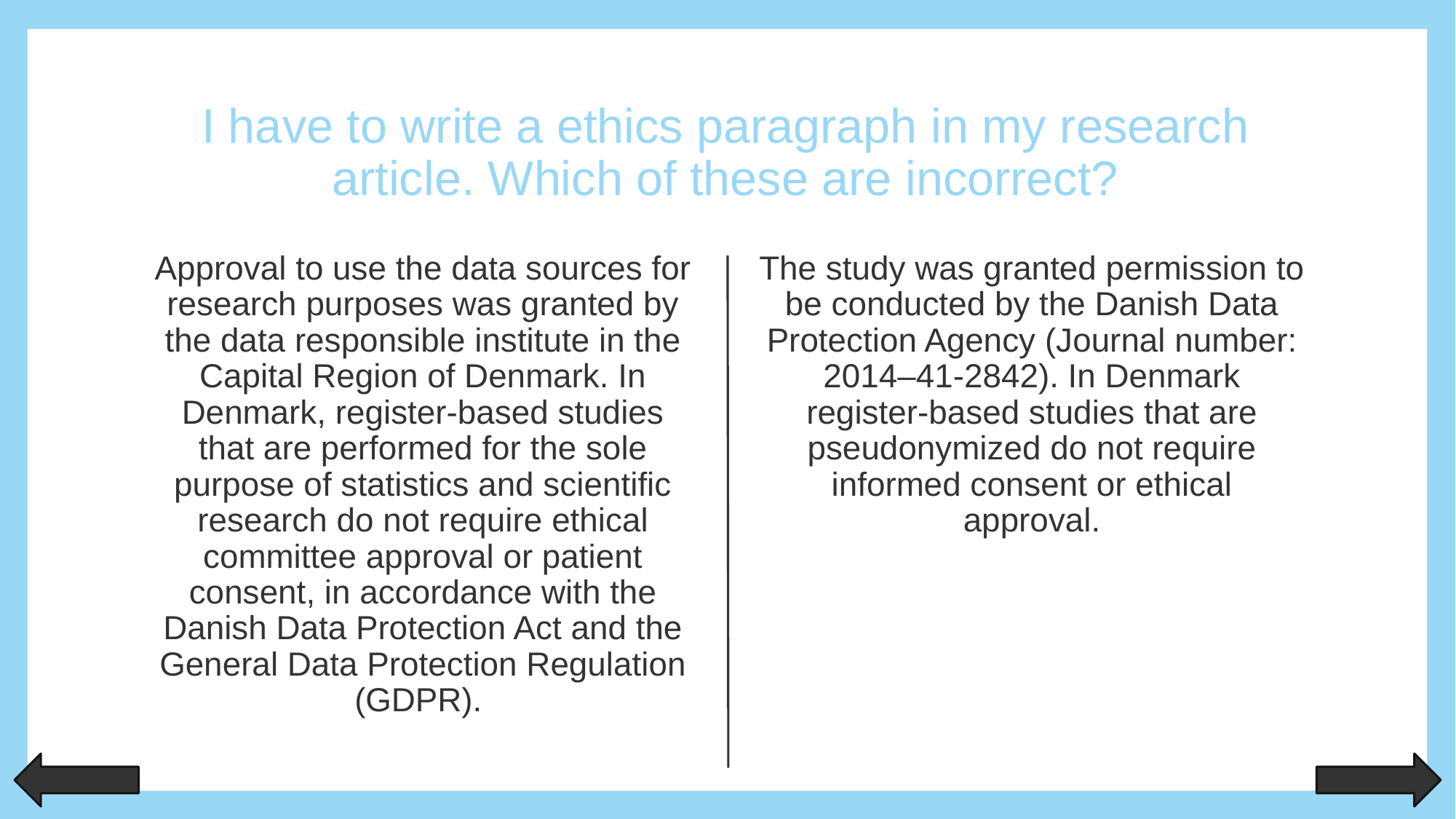

# I have to write a ethics paragraph in my research article. Which of these are incorrect?
Approval to use the data sources for research purposes was granted by the data responsible institute in the Capital Region of Denmark. In Denmark, register-based studies that are performed for the sole purpose of statistics and scientific research do not require ethical committee approval or patient consent, in accordance with the Danish Data Protection Act and the General Data Protection Regulation (GDPR).
The study was granted permission to be conducted by the Danish Data Protection Agency (Journal number: 2014–41-2842). In Denmark register-based studies that are pseudonymized do not require informed consent or ethical approval.